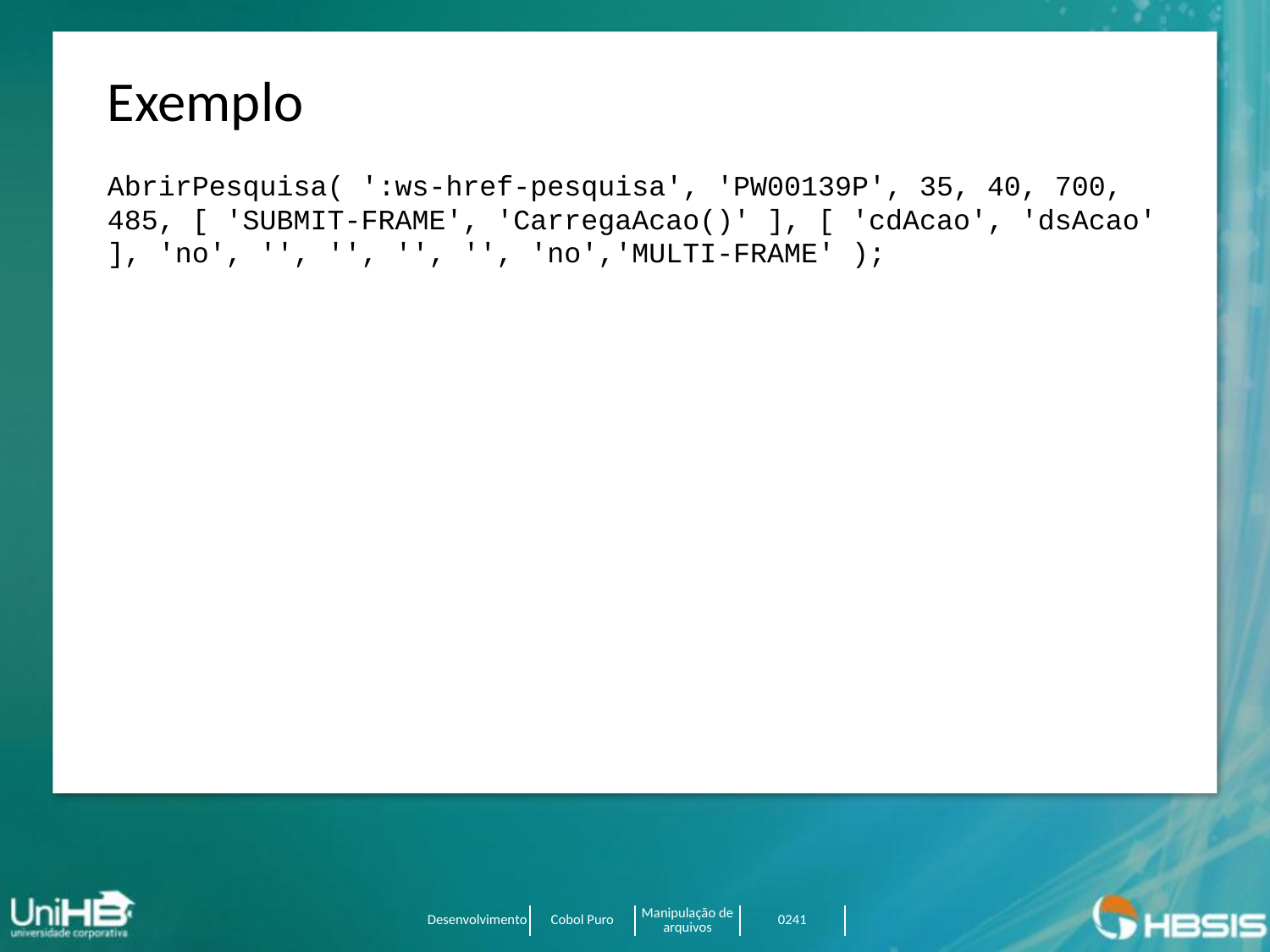

Exemplo
AbrirPesquisa( ':ws-href-pesquisa', 'PW00139P', 35, 40, 700, 485, [ 'SUBMIT-FRAME', 'CarregaAcao()' ], [ 'cdAcao', 'dsAcao' ], 'no', '', '', '', '', 'no','MULTI-FRAME' );